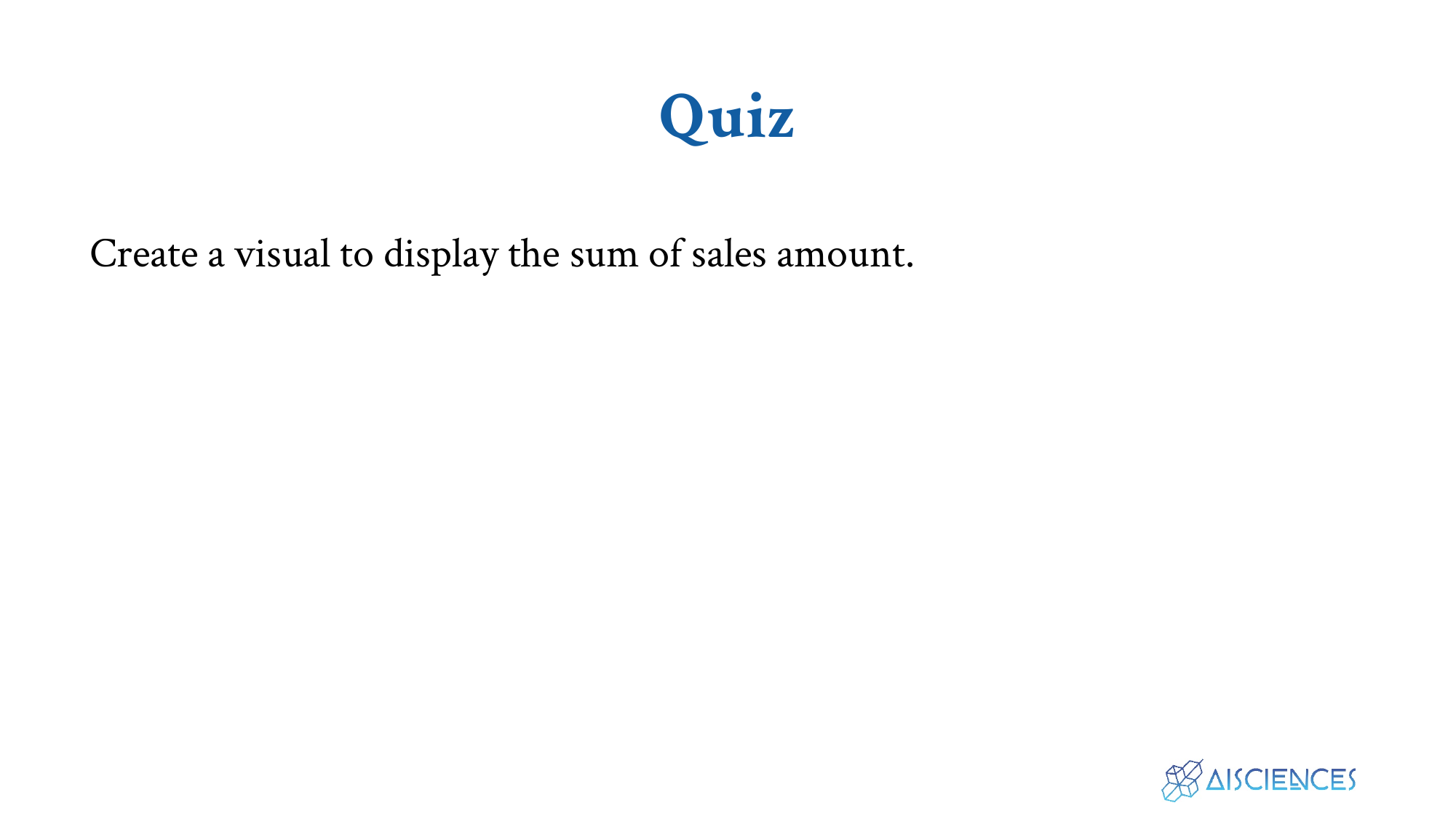

# Quiz
Create a visual to display the sum of sales amount.